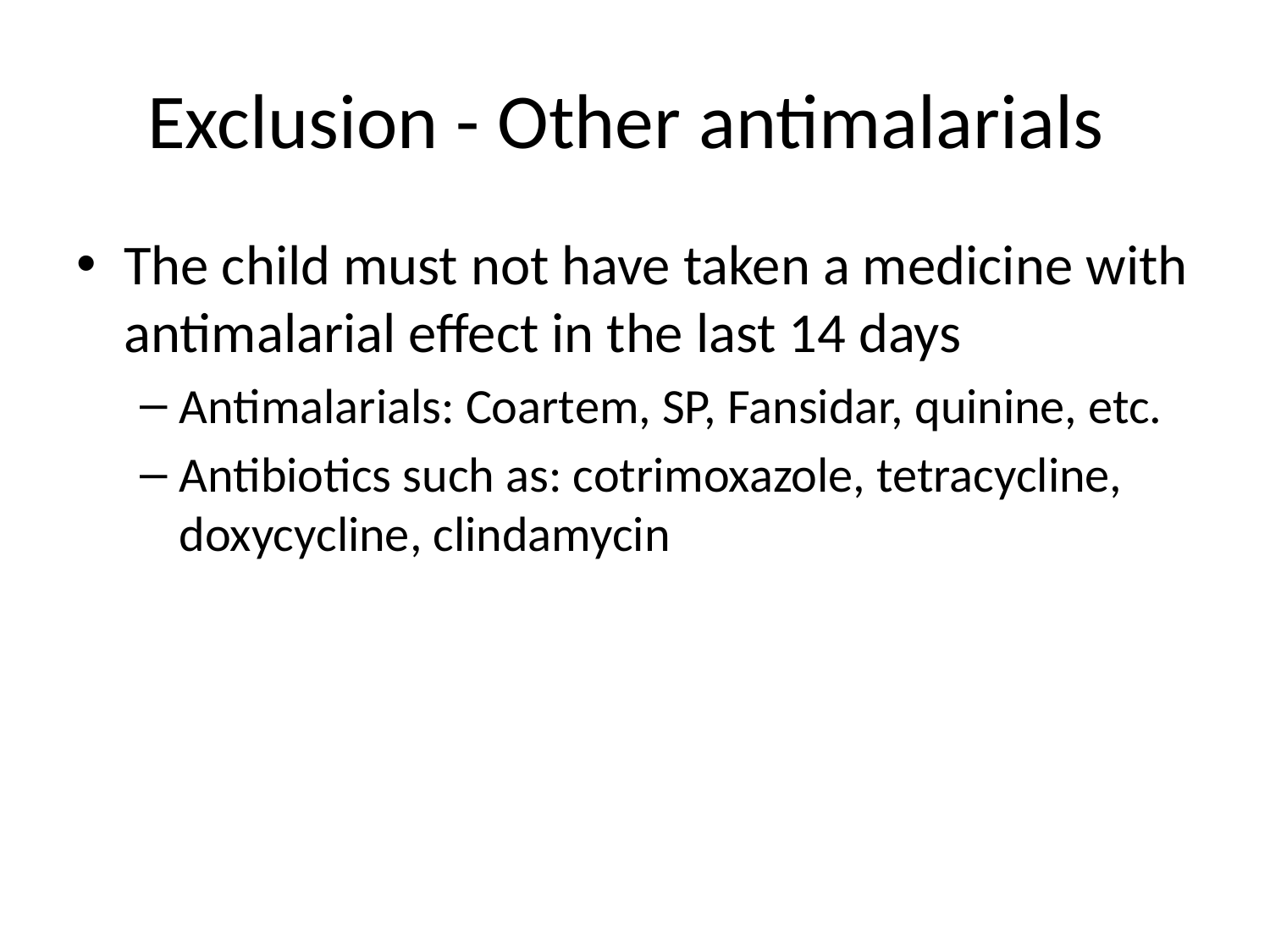

# Exclusion - Other antimalarials
The child must not have taken a medicine with antimalarial effect in the last 14 days
Antimalarials: Coartem, SP, Fansidar, quinine, etc.
Antibiotics such as: cotrimoxazole, tetracycline, doxycycline, clindamycin